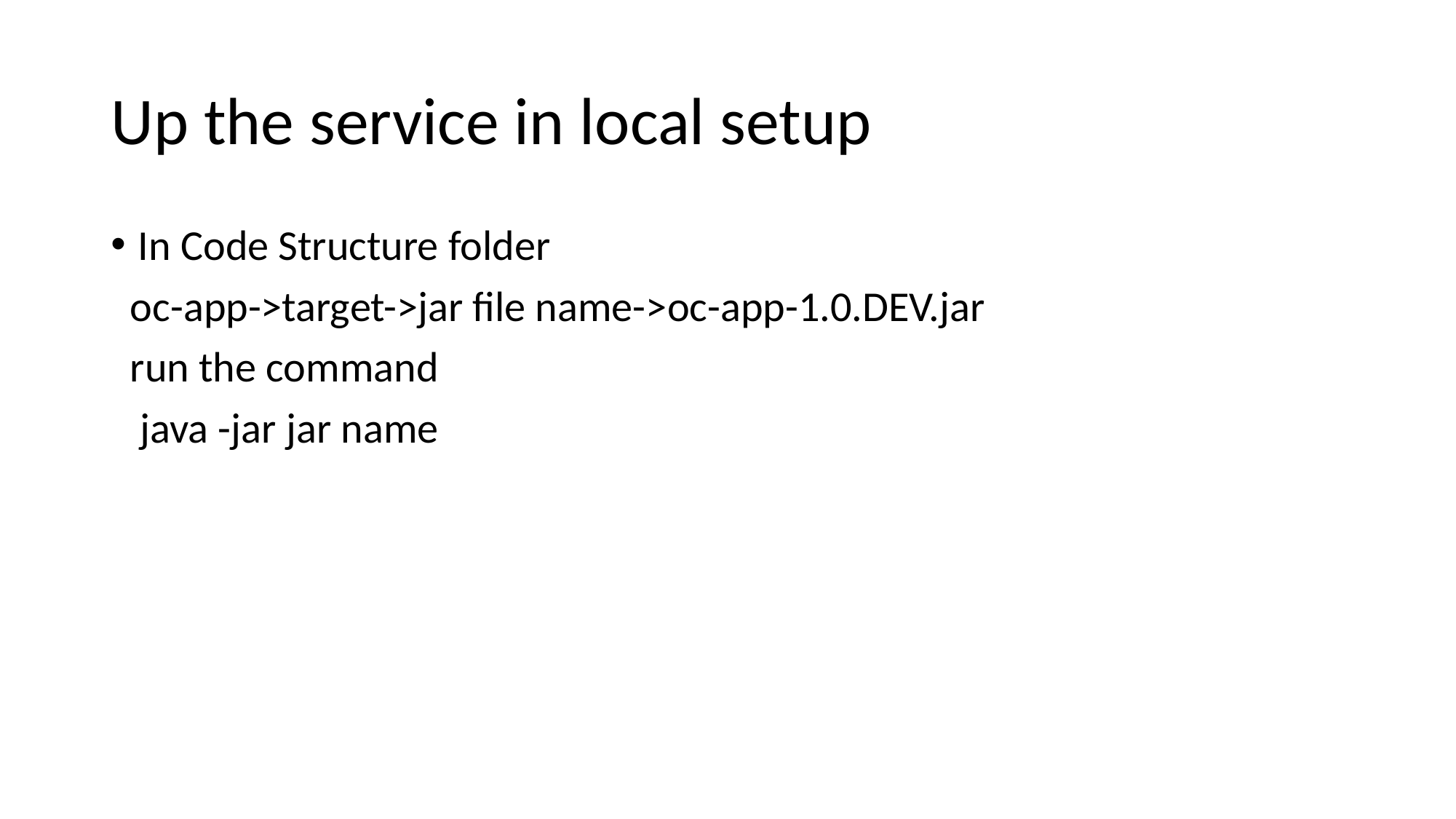

# Up the service in local setup
In Code Structure folder
  oc-app->target->jar file name->oc-app-1.0.DEV.jar
  run the command
   java -jar jar name